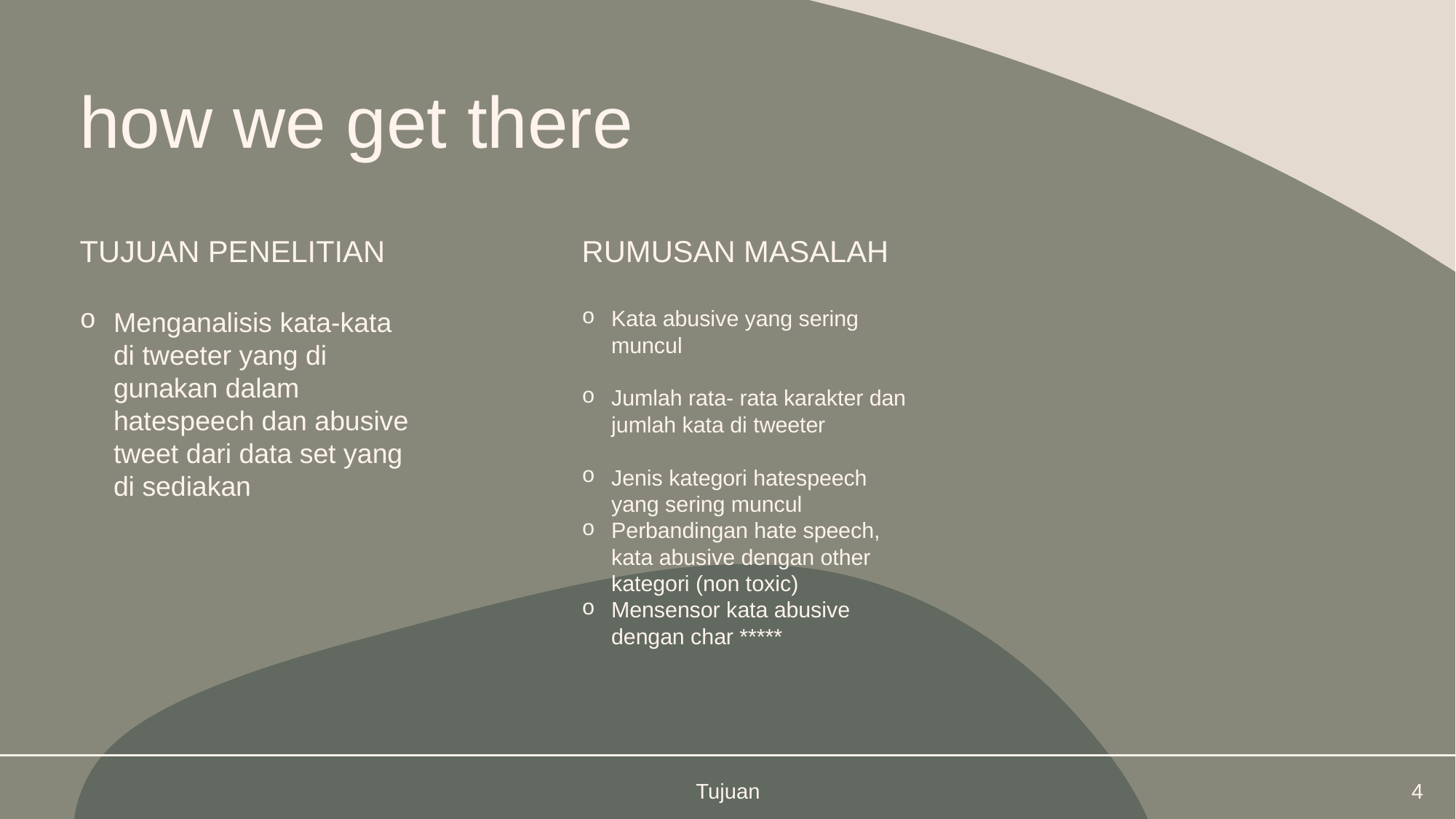

# how we get there
tujuan penelitian
RUMUsan masalah
Menganalisis kata-kata di tweeter yang di gunakan dalam hatespeech dan abusive tweet dari data set yang di sediakan

Kata abusive yang sering muncul

Jumlah rata- rata karakter dan jumlah kata di tweeter

Jenis kategori hatespeech yang sering muncul
Perbandingan hate speech, kata abusive dengan other kategori (non toxic)
Mensensor kata abusive dengan char *****

Tujuan
4